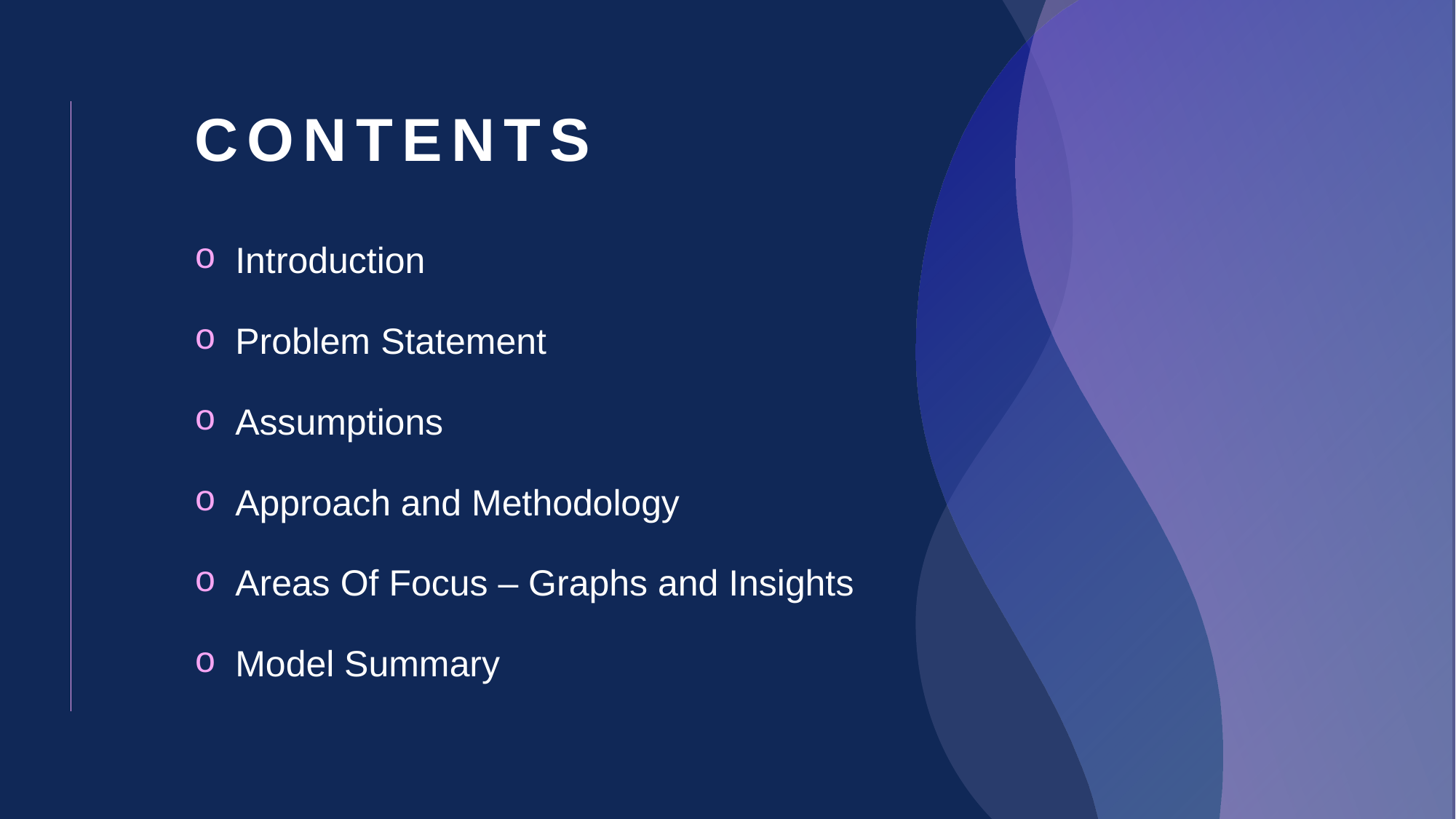

# CONTENTS
Introduction
Problem Statement
Assumptions
Approach and Methodology
Areas Of Focus – Graphs and Insights
Model Summary